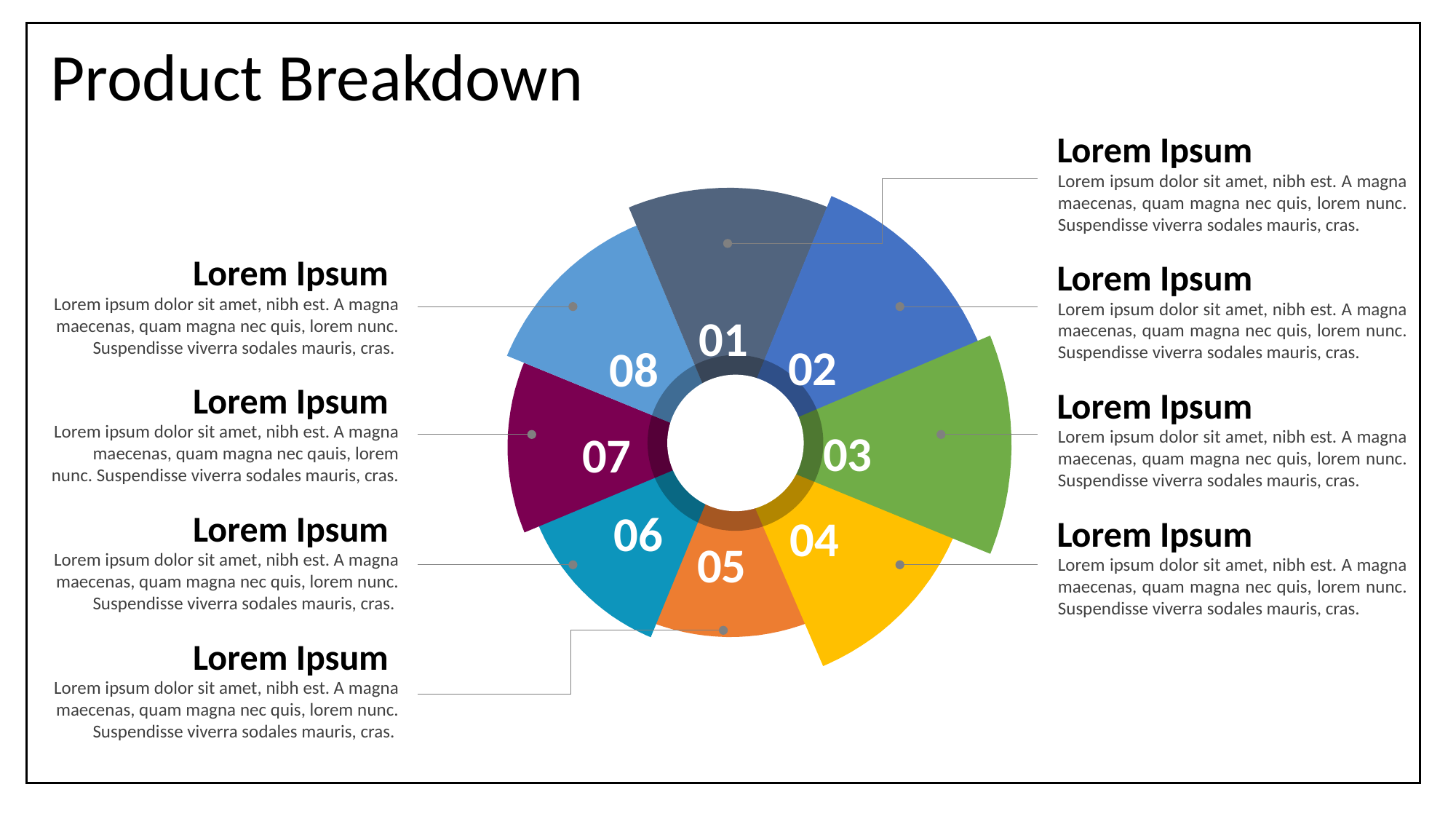

# Product Breakdown
Lorem Ipsum
Lorem ipsum dolor sit amet, nibh est. A magna maecenas, quam magna nec quis, lorem nunc. Suspendisse viverra sodales mauris, cras.

Lorem Ipsum
Lorem ipsum dolor sit amet, nibh est. A magna maecenas, quam magna nec quis, lorem nunc. Suspendisse viverra sodales mauris, cras.
Lorem Ipsum
Lorem ipsum dolor sit amet, nibh est. A magna maecenas, quam magna nec quis, lorem nunc. Suspendisse viverra sodales mauris, cras.
01
02
08
Lorem Ipsum
Lorem ipsum dolor sit amet, nibh est. A magna maecenas, quam magna nec qauis, lorem nunc. Suspendisse viverra sodales mauris, cras.
Lorem Ipsum
Lorem ipsum dolor sit amet, nibh est. A magna maecenas, quam magna nec quis, lorem nunc. Suspendisse viverra sodales mauris, cras.
03
07
06
Lorem Ipsum
Lorem ipsum dolor sit amet, nibh est. A magna maecenas, quam magna nec quis, lorem nunc. Suspendisse viverra sodales mauris, cras.
04
Lorem Ipsum
Lorem ipsum dolor sit amet, nibh est. A magna maecenas, quam magna nec quis, lorem nunc. Suspendisse viverra sodales mauris, cras.
05
Lorem Ipsum
Lorem ipsum dolor sit amet, nibh est. A magna maecenas, quam magna nec quis, lorem nunc. Suspendisse viverra sodales mauris, cras.